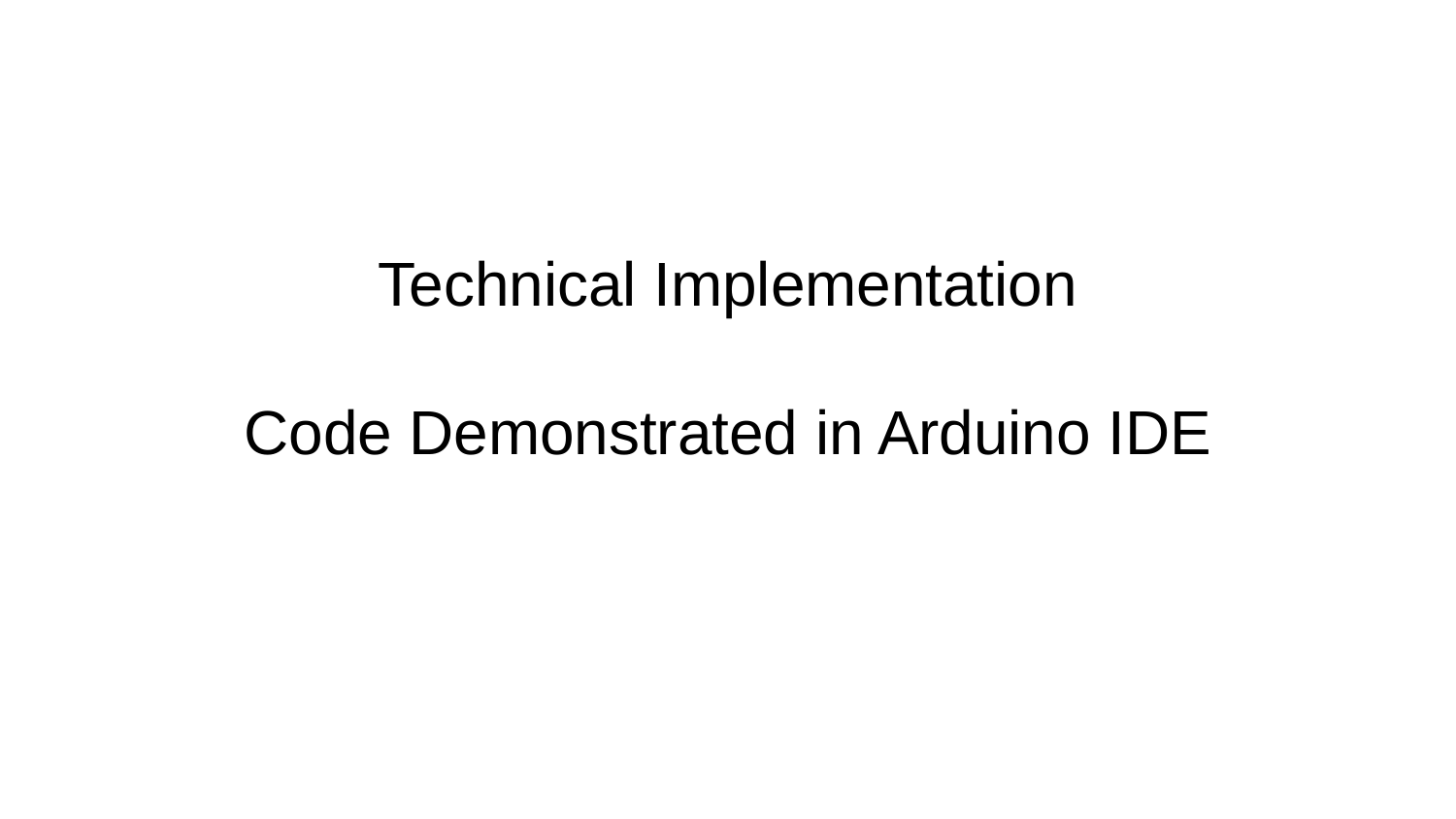

# Technical Implementation

Code Demonstrated in Arduino IDE